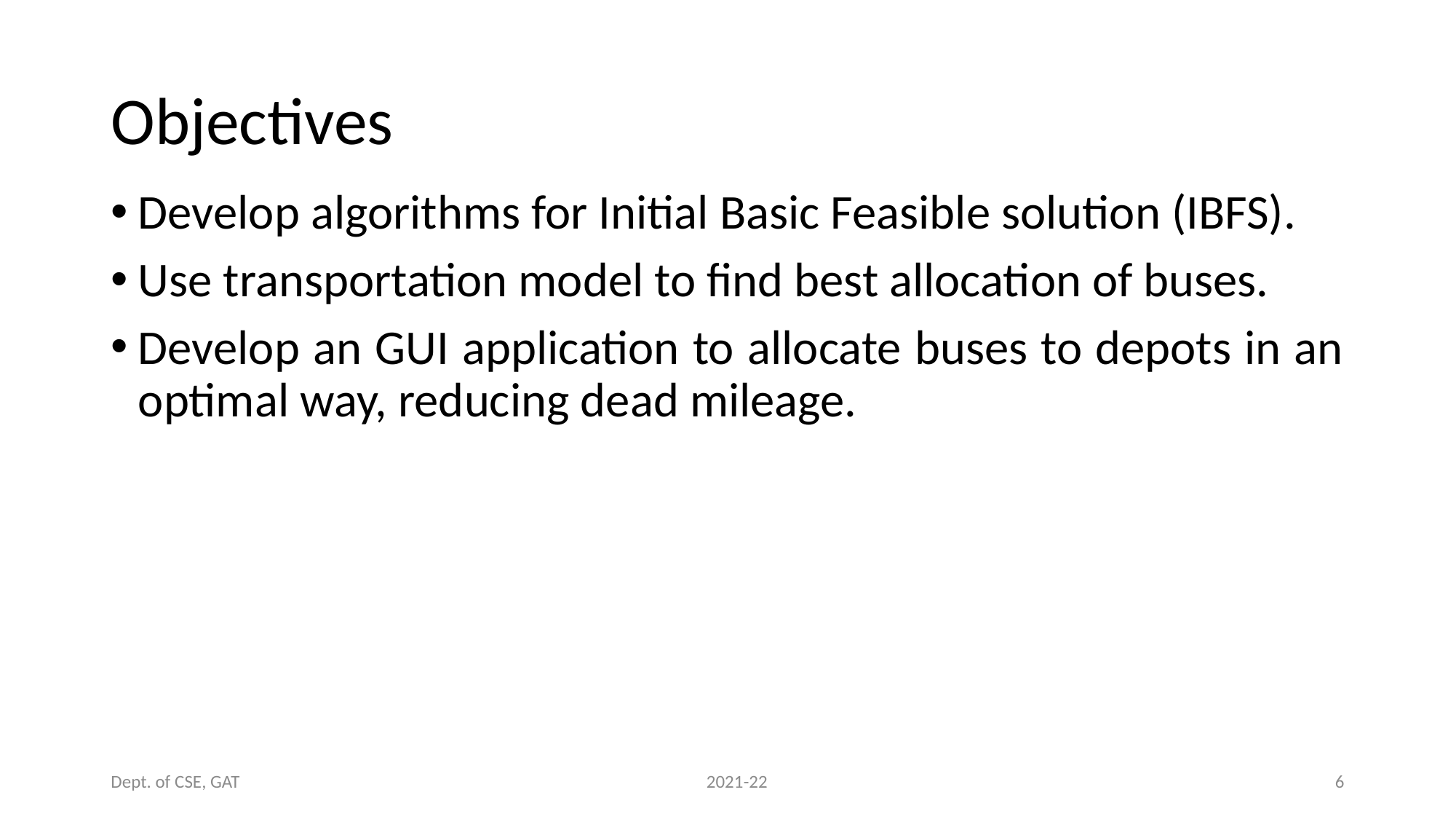

# Objectives
Develop algorithms for Initial Basic Feasible solution (IBFS).
Use transportation model to find best allocation of buses.
Develop an GUI application to allocate buses to depots in an optimal way, reducing dead mileage.
Dept. of CSE, GAT                                                                                                                2021-22
6